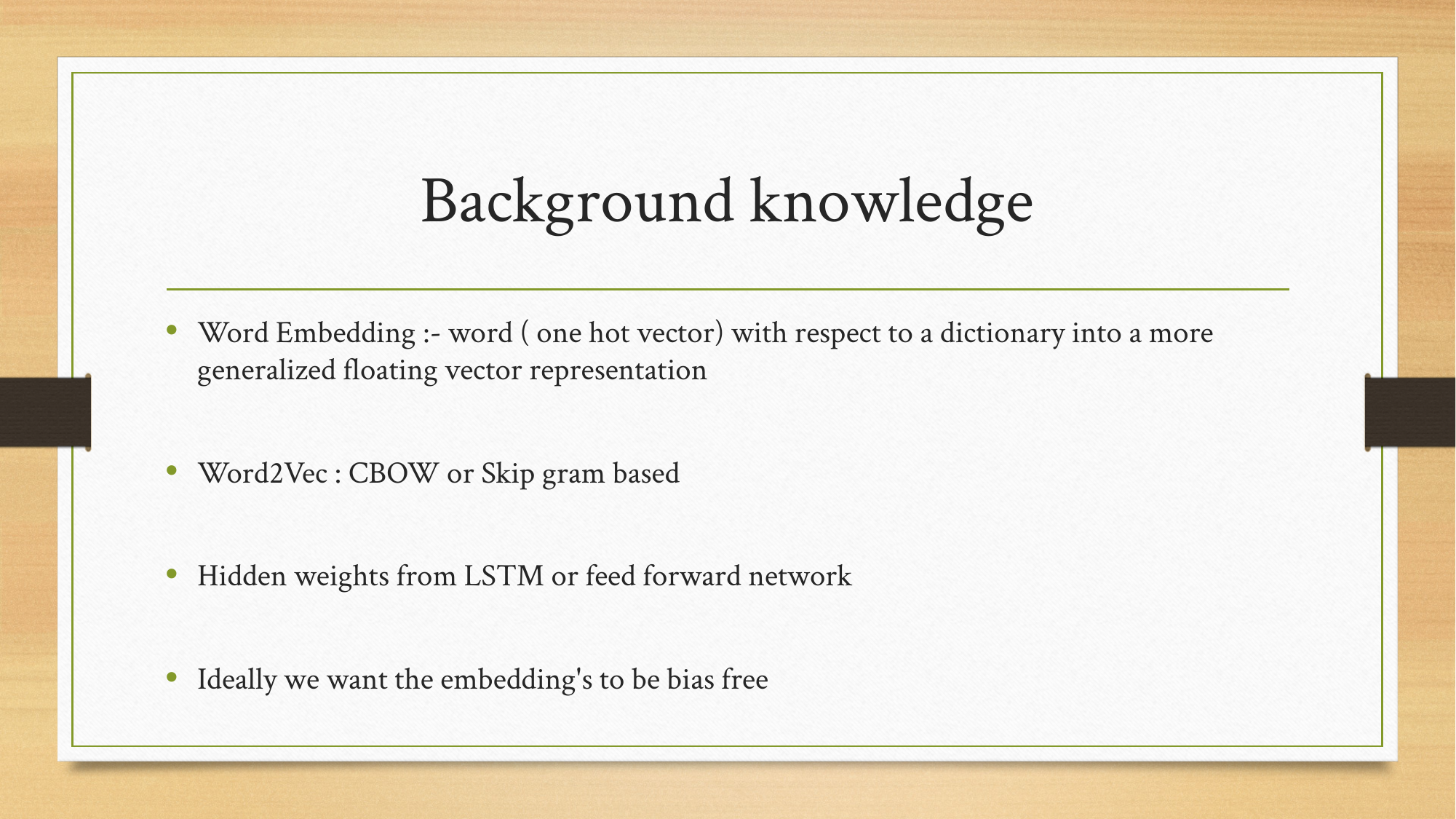

# Background knowledge
Word Embedding :- word ( one hot vector) with respect to a dictionary into a more generalized floating vector representation

Word2Vec : CBOW or Skip gram based

Hidden weights from LSTM or feed forward network

Ideally we want the embedding's to be bias free